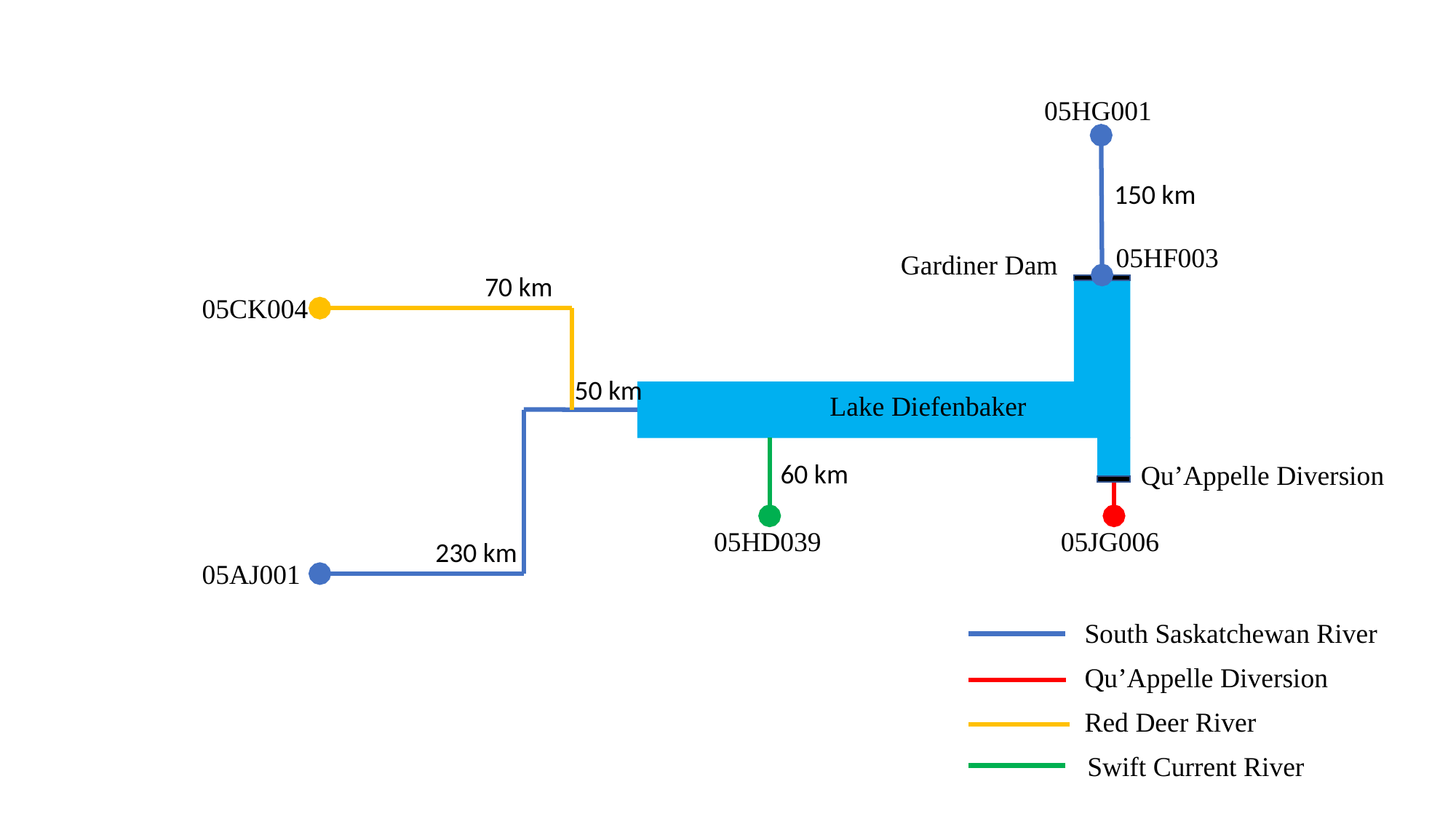

05HG001
150 km
05HF003
Gardiner Dam
70 km

05CK004

50 km

Lake Diefenbaker

60 km
Qu’Appelle Diversion

05HD039
05JG006
230 km
05AJ001
South Saskatchewan River
Qu’Appelle Diversion
Red Deer River
Swift Current River